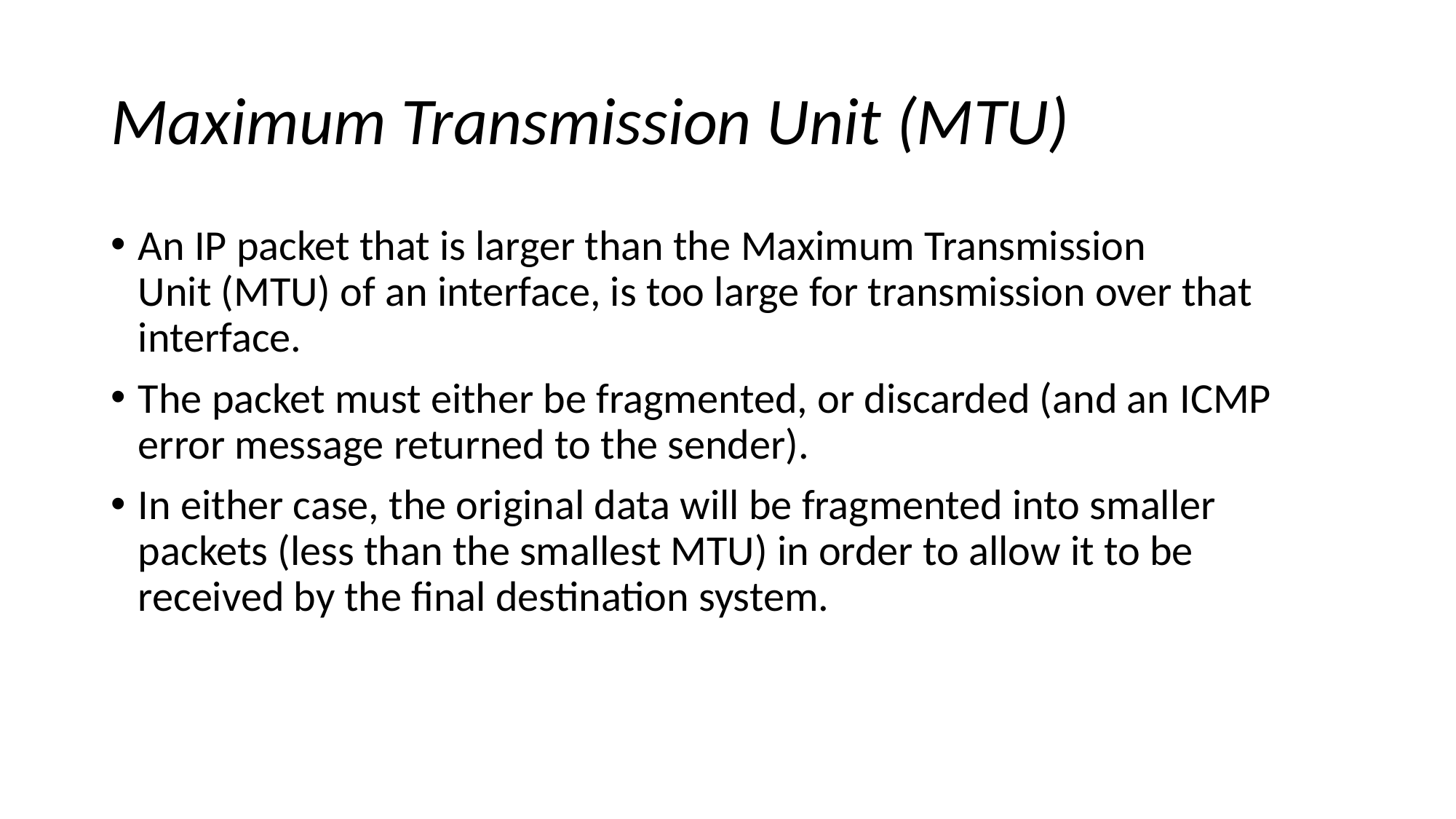

# Maximum Transmission Unit (MTU)
An IP packet that is larger than the Maximum Transmission Unit (MTU) of an interface, is too large for transmission over that interface.
The packet must either be fragmented, or discarded (and an ICMP error message returned to the sender).
In either case, the original data will be fragmented into smaller packets (less than the smallest MTU) in order to allow it to be received by the final destination system.